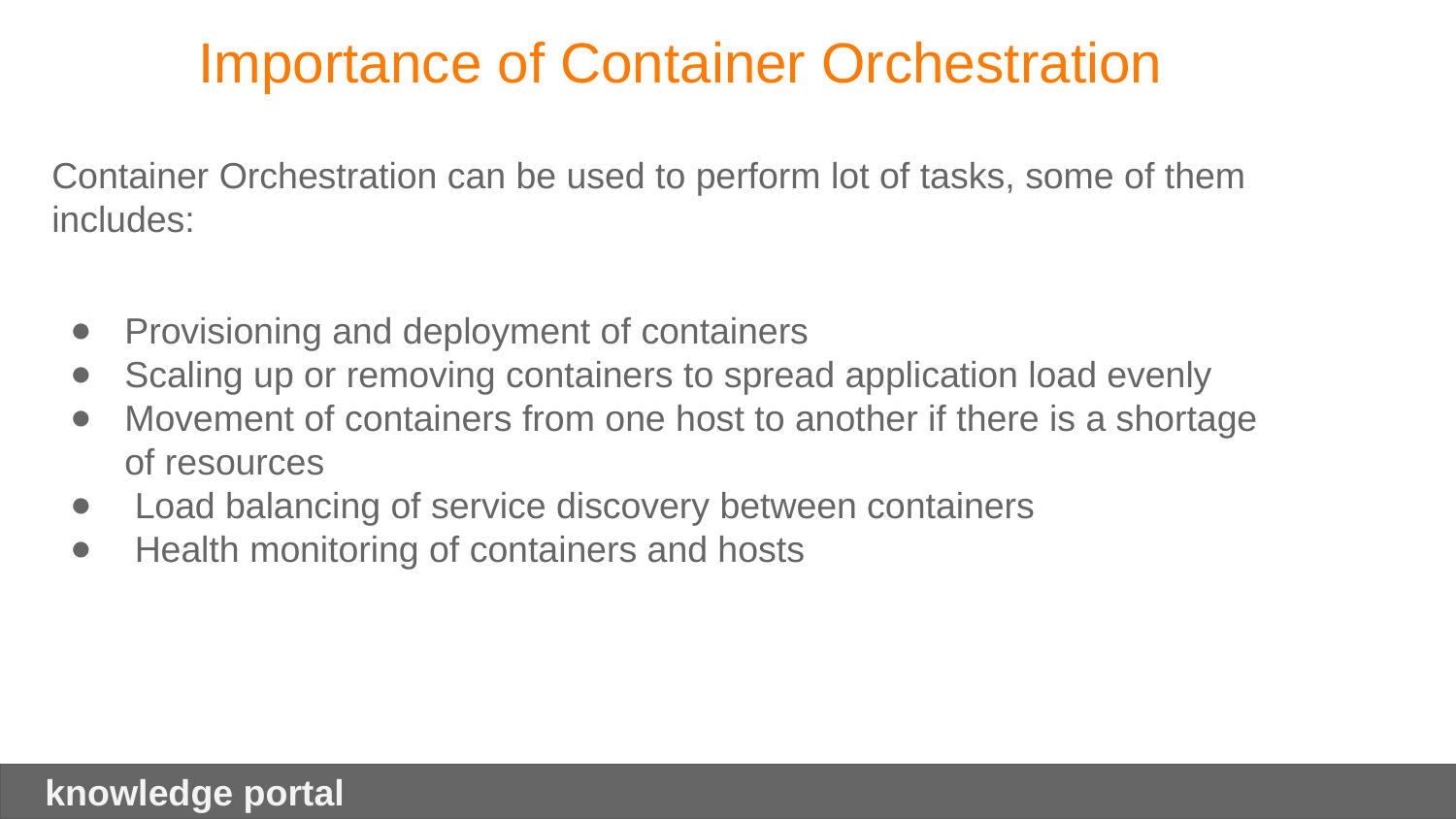

Importance of Container Orchestration
Container Orchestration can be used to perform lot of tasks, some of them includes:

Provisioning and deployment of containers
Scaling up or removing containers to spread application load evenly
Movement of containers from one host to another if there is a shortage of resources
 Load balancing of service discovery between containers
 Health monitoring of containers and hosts

   knowledge portal